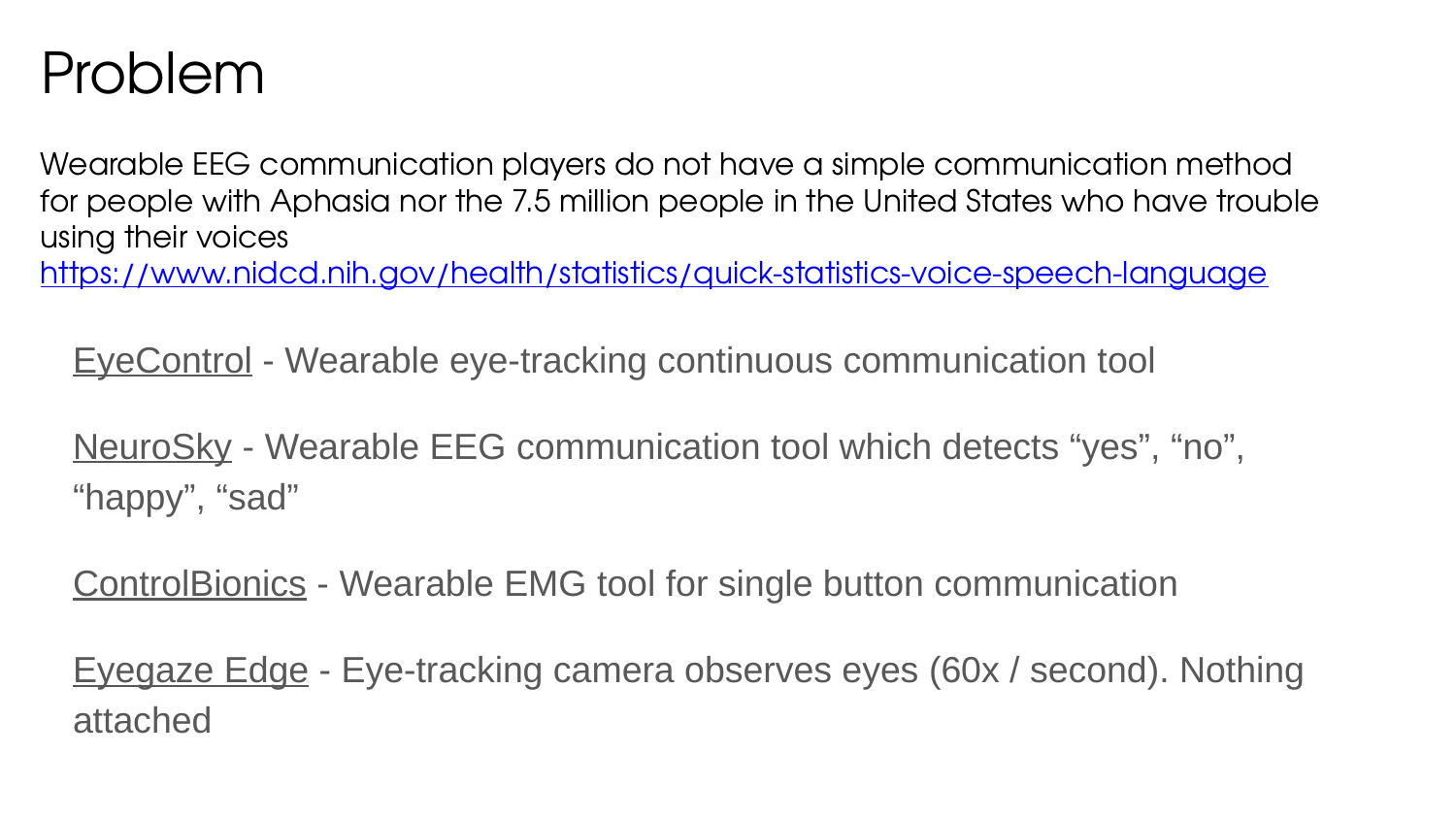

# Problem
Wearable EEG communication players do not have a simple communication method for people with Aphasia nor the 7.5 million people in the United States who have trouble using their voices https://www.nidcd.nih.gov/health/statistics/quick-statistics-voice-speech-language
EyeControl - Wearable eye-tracking continuous communication tool
NeuroSky - Wearable EEG communication tool which detects “yes”, “no”, “happy”, “sad”
ControlBionics - Wearable EMG tool for single button communication
Eyegaze Edge - Eye-tracking camera observes eyes (60x / second). Nothing attached